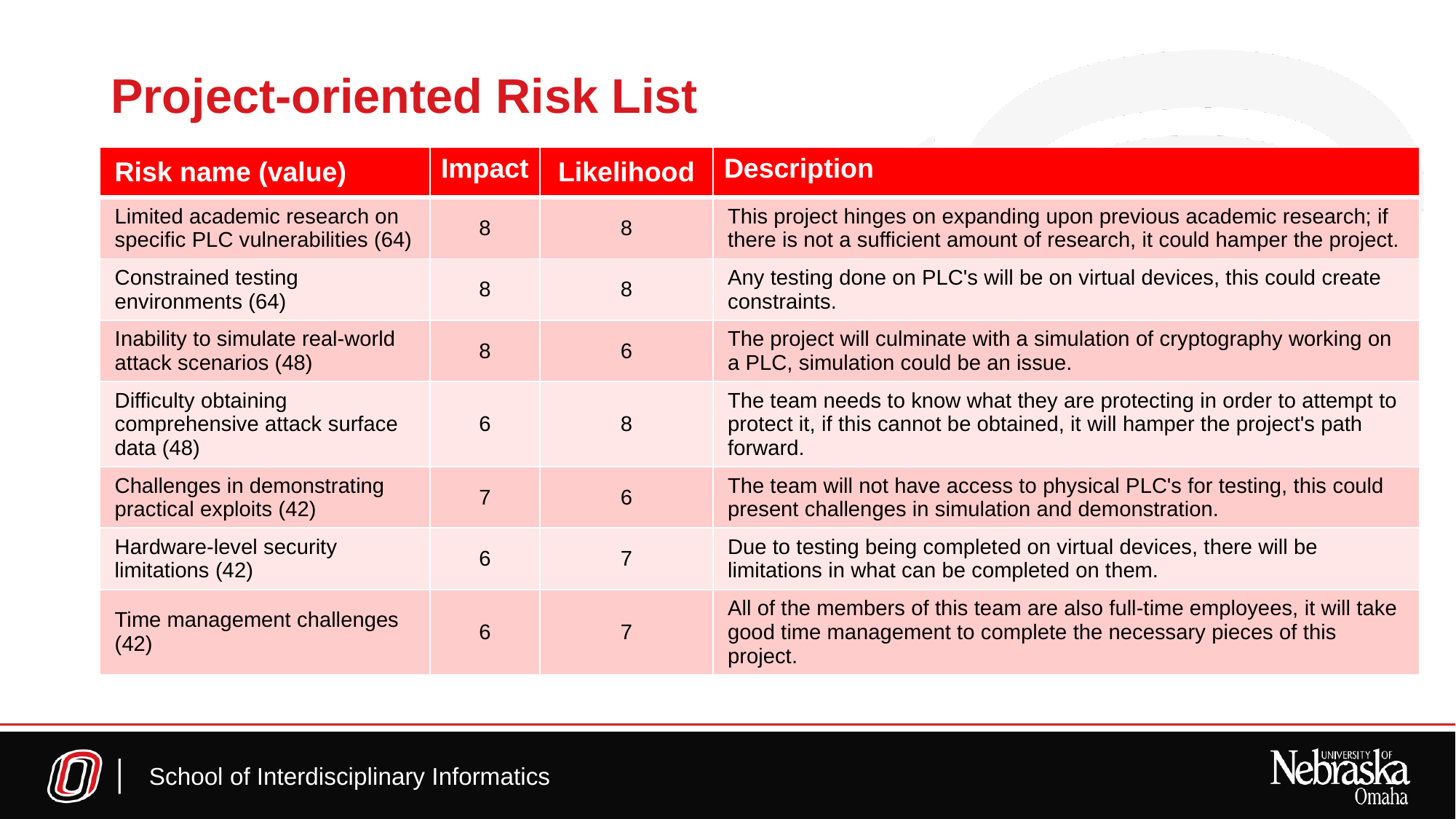

# Project-oriented Risk List
| Risk name (value) | Impact | Likelihood | Description |
| --- | --- | --- | --- |
| Limited academic research on specific PLC vulnerabilities (64) | 8 | 8 | This project hinges on expanding upon previous academic research; if there is not a sufficient amount of research, it could hamper the project. |
| Constrained testing environments (64) | 8 | 8 | Any testing done on PLC's will be on virtual devices, this could create constraints. |
| Inability to simulate real-world attack scenarios (48) | 8 | 6 | The project will culminate with a simulation of cryptography working on a PLC, simulation could be an issue. |
| Difficulty obtaining comprehensive attack surface data (48) | 6 | 8 | The team needs to know what they are protecting in order to attempt to protect it, if this cannot be obtained, it will hamper the project's path forward. |
| Challenges in demonstrating practical exploits (42) | 7 | 6 | The team will not have access to physical PLC's for testing, this could present challenges in simulation and demonstration. |
| Hardware-level security limitations (42) | 6 | 7 | Due to testing being completed on virtual devices, there will be limitations in what can be completed on them. |
| Time management challenges (42) | 6 | 7 | All of the members of this team are also full-time employees, it will take good time management to complete the necessary pieces of this project. |
School of Interdisciplinary Informatics